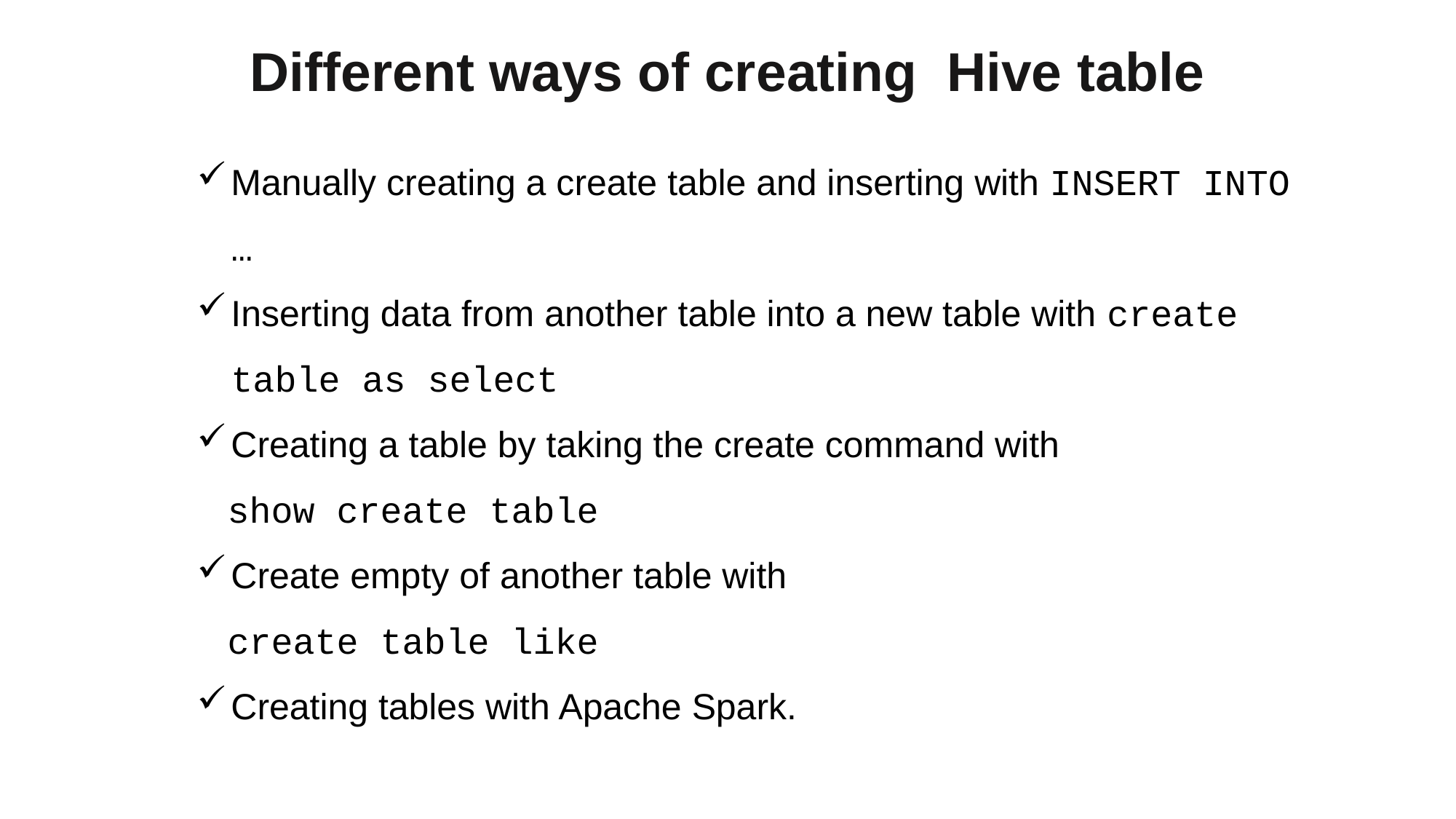

# Different ways of creating  Hive table
Manually creating a create table and inserting with INSERT INTO …
Inserting data from another table into a new table with create table as select
Creating a table by taking the create command with
   show create table
Create empty of another table with
   create table like
Creating tables with Apache Spark.